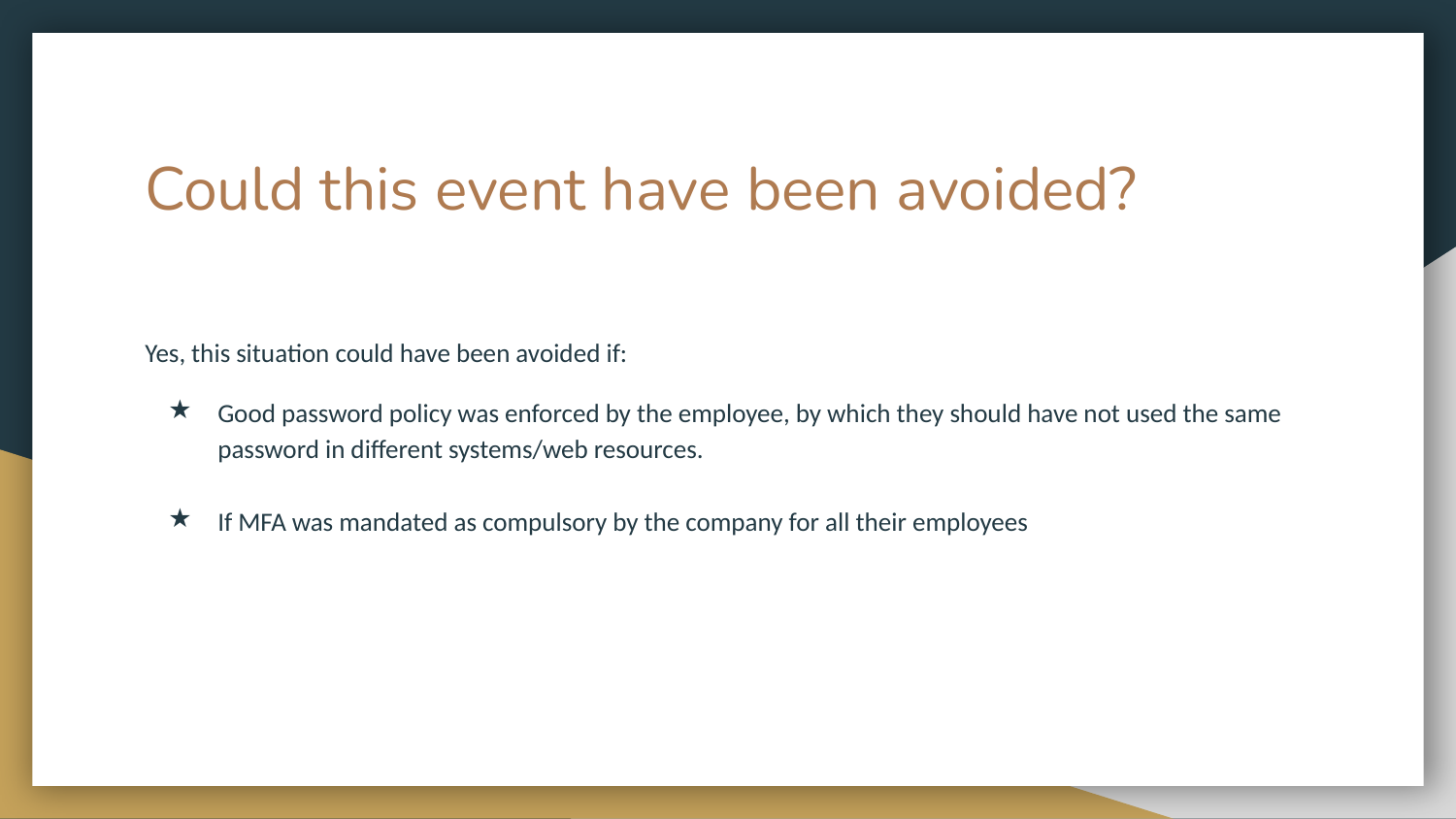

# Could this event have been avoided?
Yes, this situation could have been avoided if:
Good password policy was enforced by the employee, by which they should have not used the same password in different systems/web resources.
If MFA was mandated as compulsory by the company for all their employees